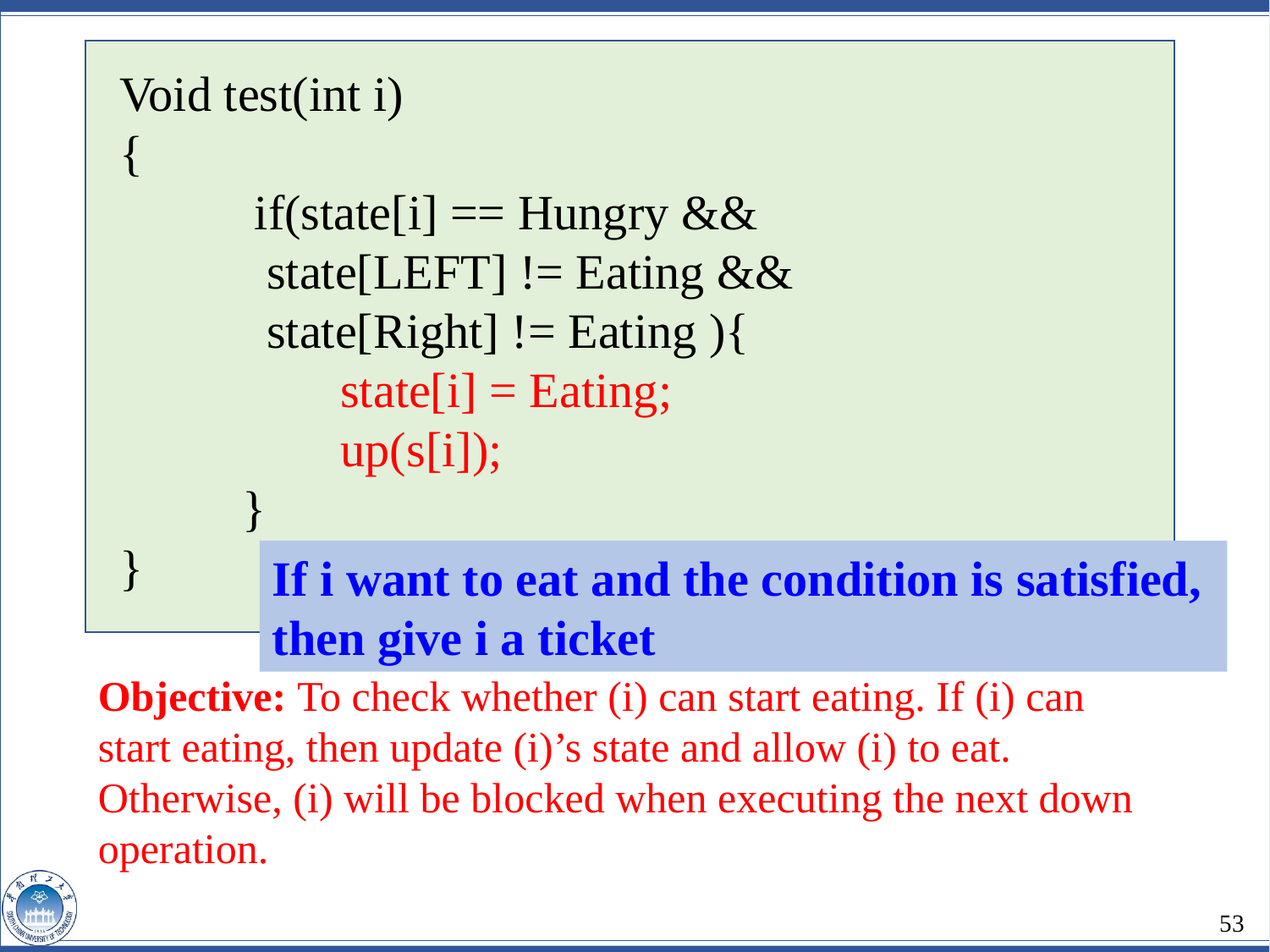

Void test(int i)
{
           if(state[i] == Hungry &&
            state[LEFT] != Eating &&
            state[Right] != Eating ){
                  state[i] = Eating;
                  up(s[i]);
          }
}
If i want to eat and the condition is satisfied,
then give i a ticket
Objective: To check whether (i) can start eating. If (i) can start eating, then update (i)’s state and allow (i) to eat. Otherwise, (i) will be blocked when executing the next down operation.

53